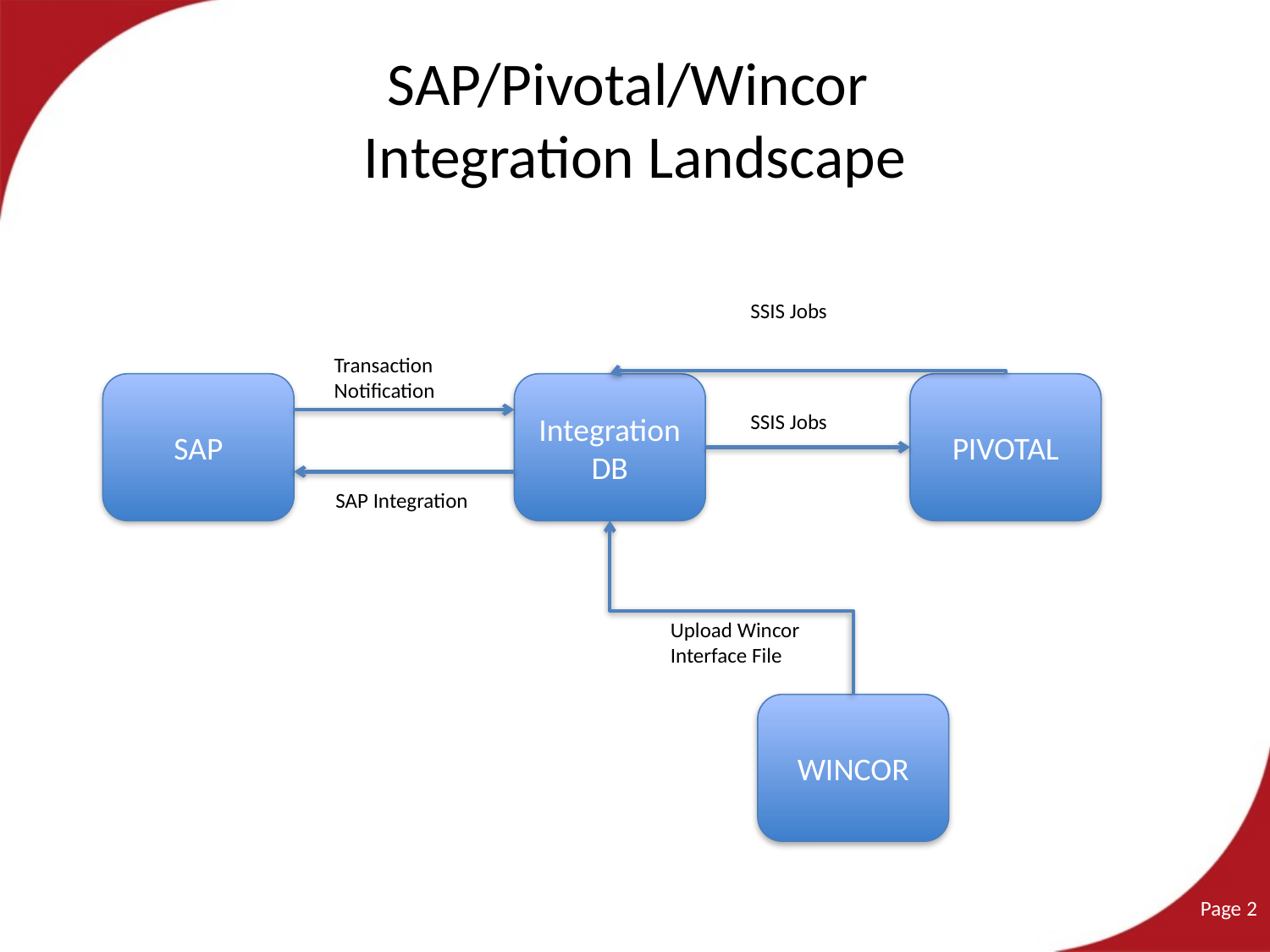

# SAP/Pivotal/Wincor Integration Landscape
SSIS Jobs
Transaction Notification
SAP
Integration DB
PIVOTAL
SSIS Jobs
SAP Integration
Upload Wincor Interface File
WINCOR
Page 2